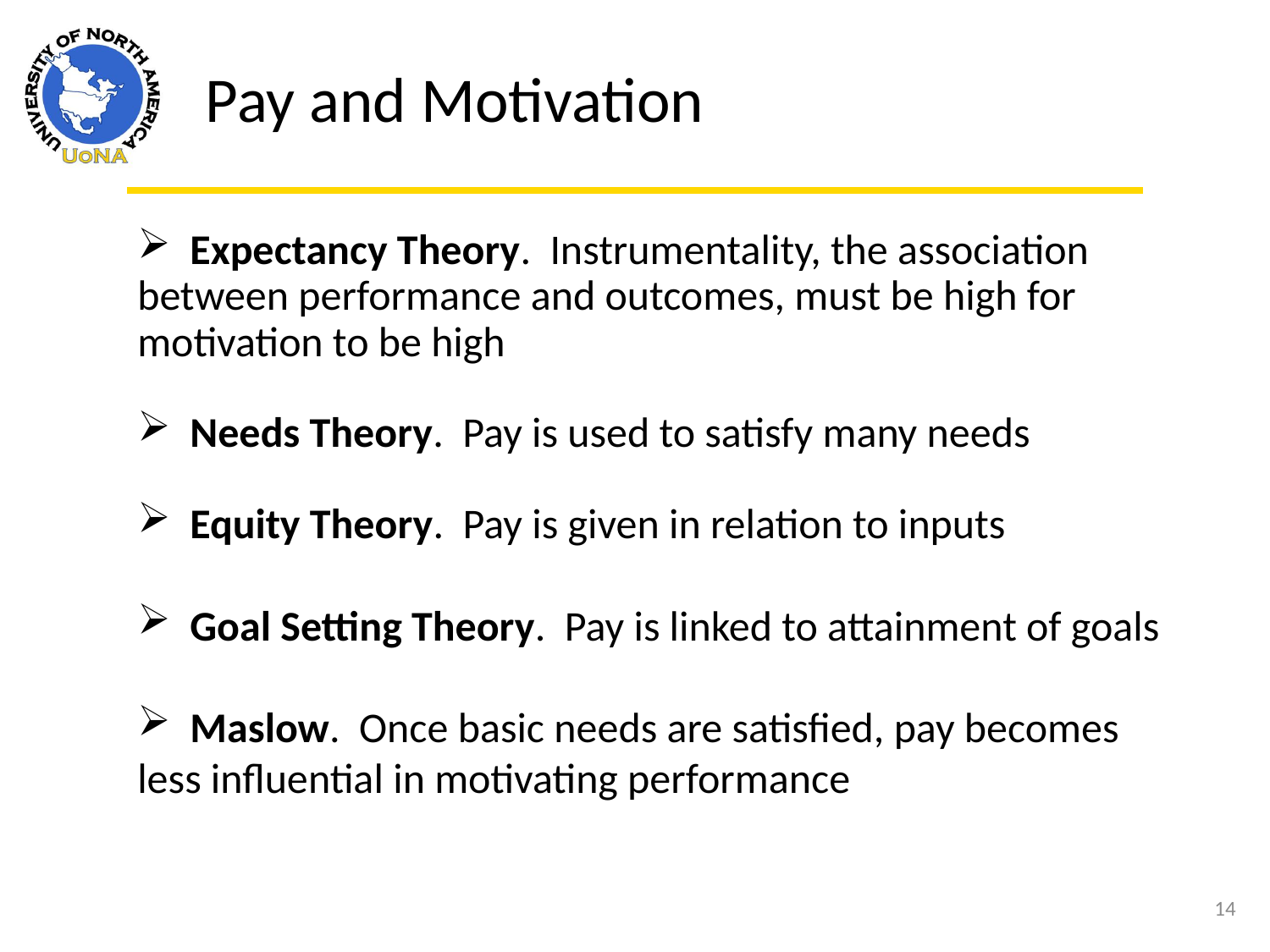

Pay and Motivation
  Expectancy Theory.  Instrumentality, the association between performance and outcomes, must be high for motivation to be high

  Needs Theory.  Pay is used to satisfy many needs

  Equity Theory.  Pay is given in relation to inputs

  Goal Setting Theory.  Pay is linked to attainment of goals

  Maslow.  Once basic needs are satisfied, pay becomes less influential in motivating performance
14